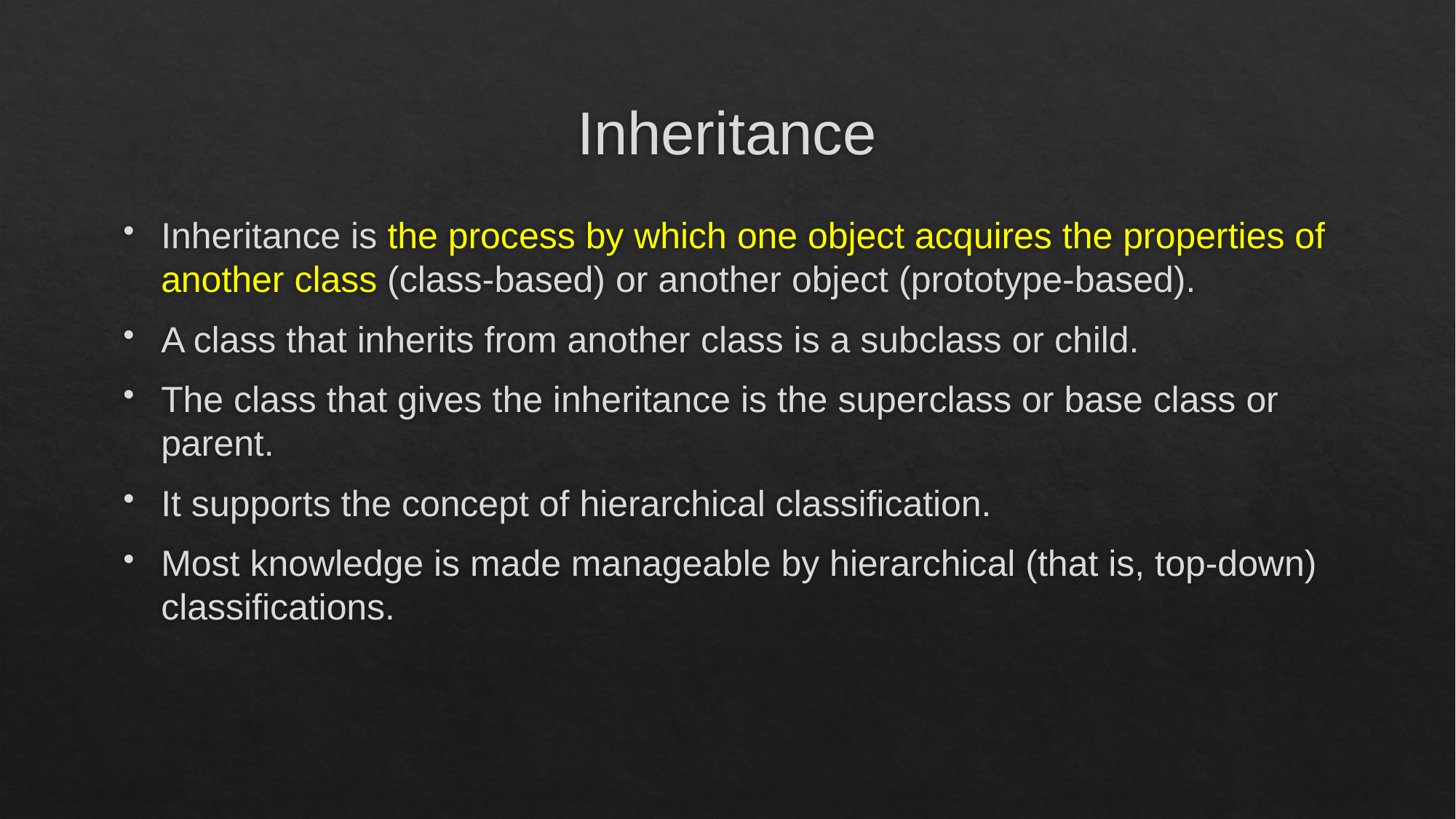

# Inheritance
Inheritance is the process by which one object acquires the properties of another class (class-based) or another object (prototype-based).
A class that inherits from another class is a subclass or child.
The class that gives the inheritance is the superclass or base class or parent.
It supports the concept of hierarchical classification.
Most knowledge is made manageable by hierarchical (that is, top-down) classifications.